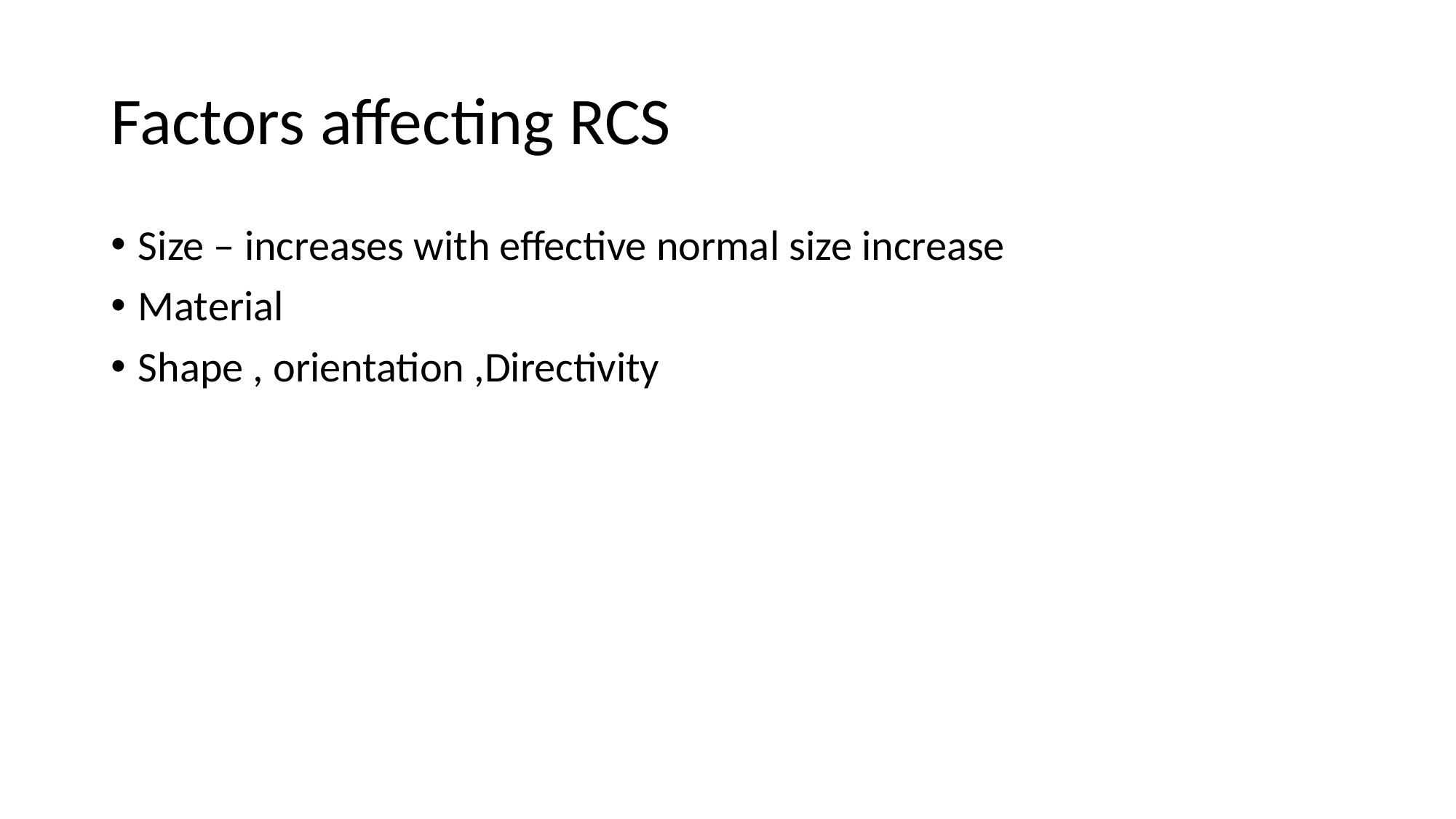

# Factors affecting RCS
Size – increases with effective normal size increase
Material
Shape , orientation ,Directivity